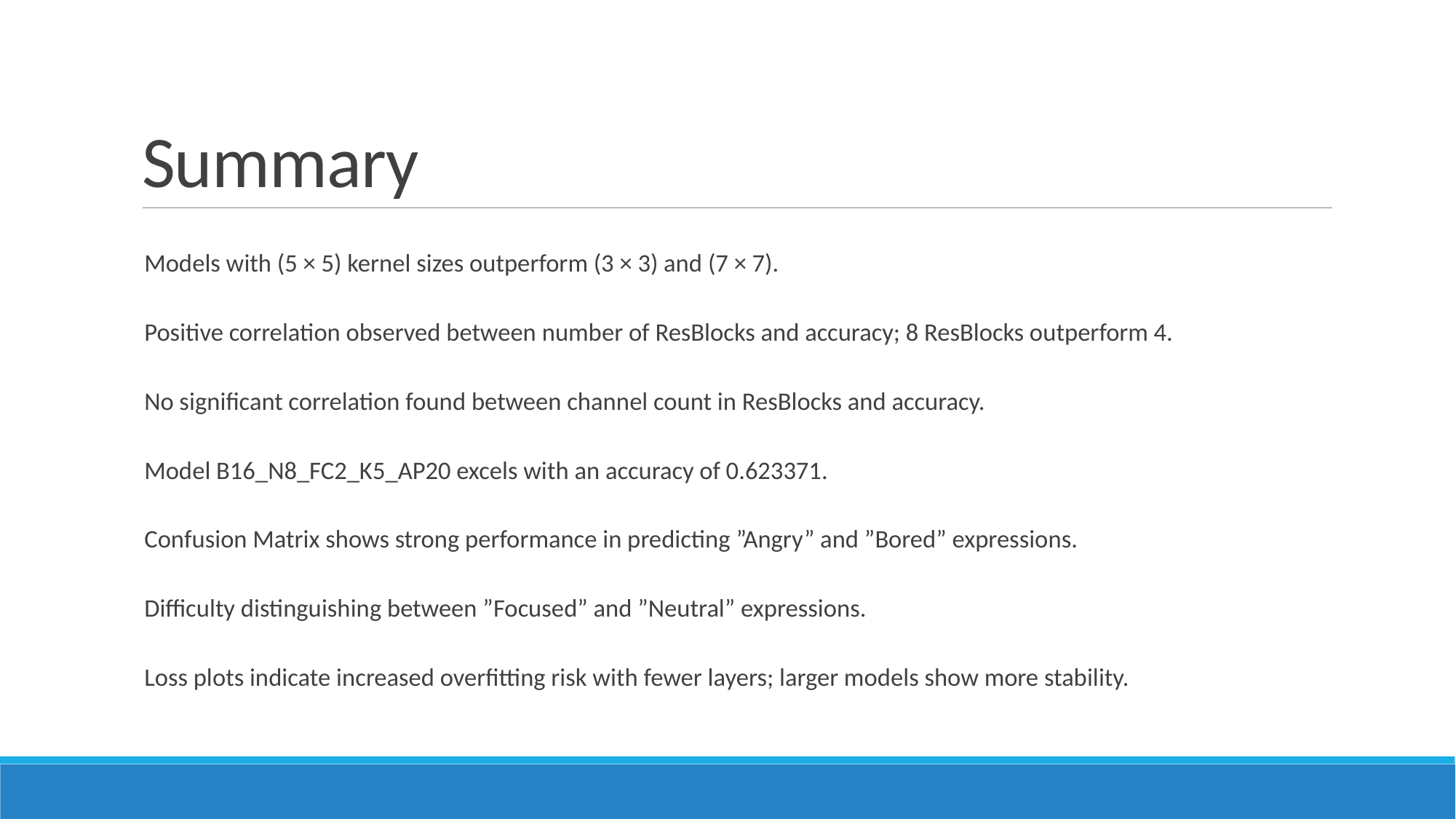

# Summary
Models with (5 × 5) kernel sizes outperform (3 × 3) and (7 × 7).
Positive correlation observed between number of ResBlocks and accuracy; 8 ResBlocks outperform 4.
No significant correlation found between channel count in ResBlocks and accuracy.
Model B16_N8_FC2_K5_AP20 excels with an accuracy of 0.623371.
Confusion Matrix shows strong performance in predicting ”Angry” and ”Bored” expressions.
Difficulty distinguishing between ”Focused” and ”Neutral” expressions.
Loss plots indicate increased overfitting risk with fewer layers; larger models show more stability.